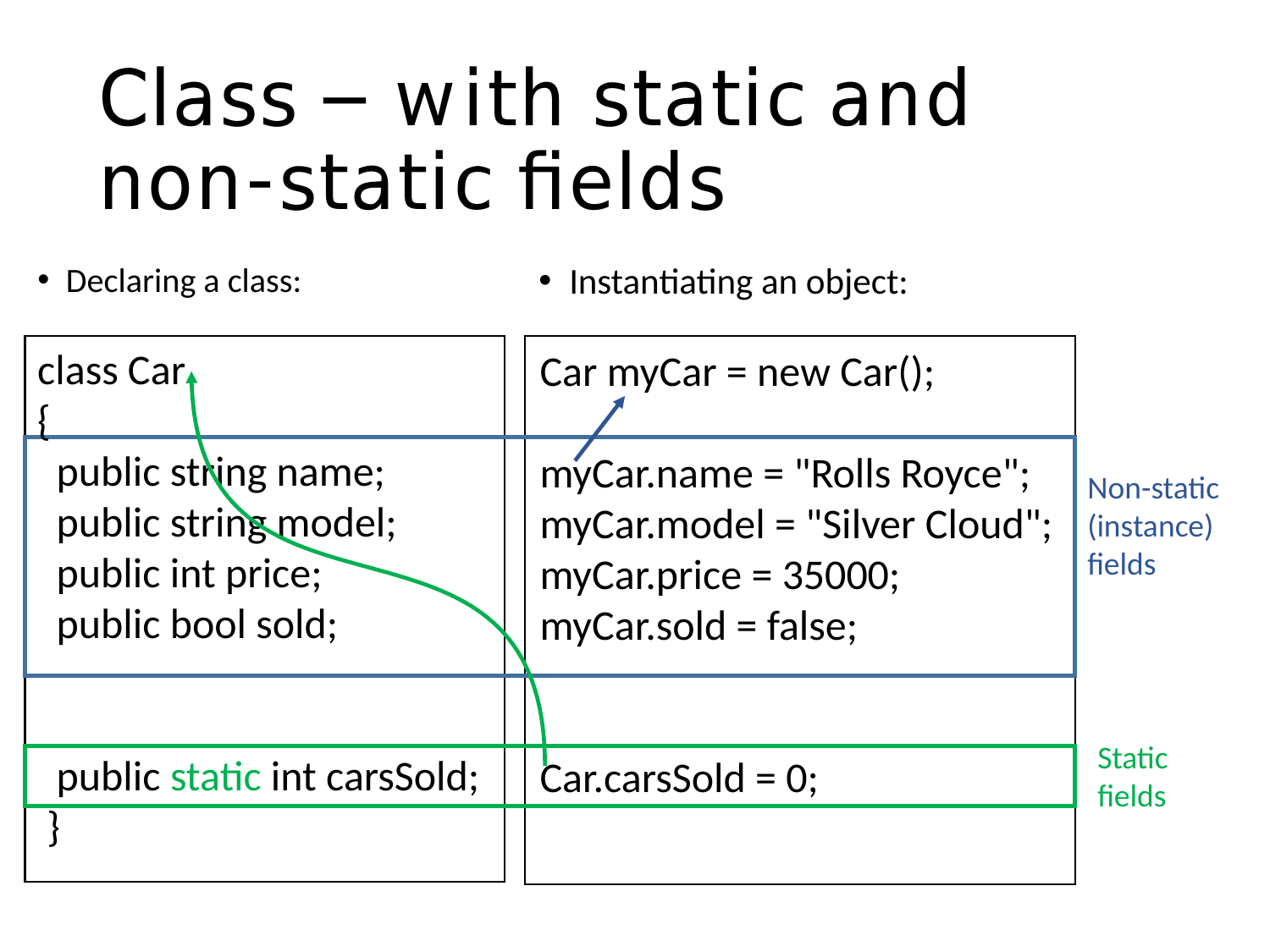

# Class – with static and non-static fields
Instantiating an object:
Declaring a class:
class Car
{
  public string name;
  public string model;
  public int price;
  public bool sold;

  public static int carsSold;
 }

Car myCar = new Car();

myCar.name = "Rolls Royce";
myCar.model = "Silver Cloud";
myCar.price = 35000;
myCar.sold = false;

Car.carsSold = 0;

Non-static (instance) fields
Static
fields